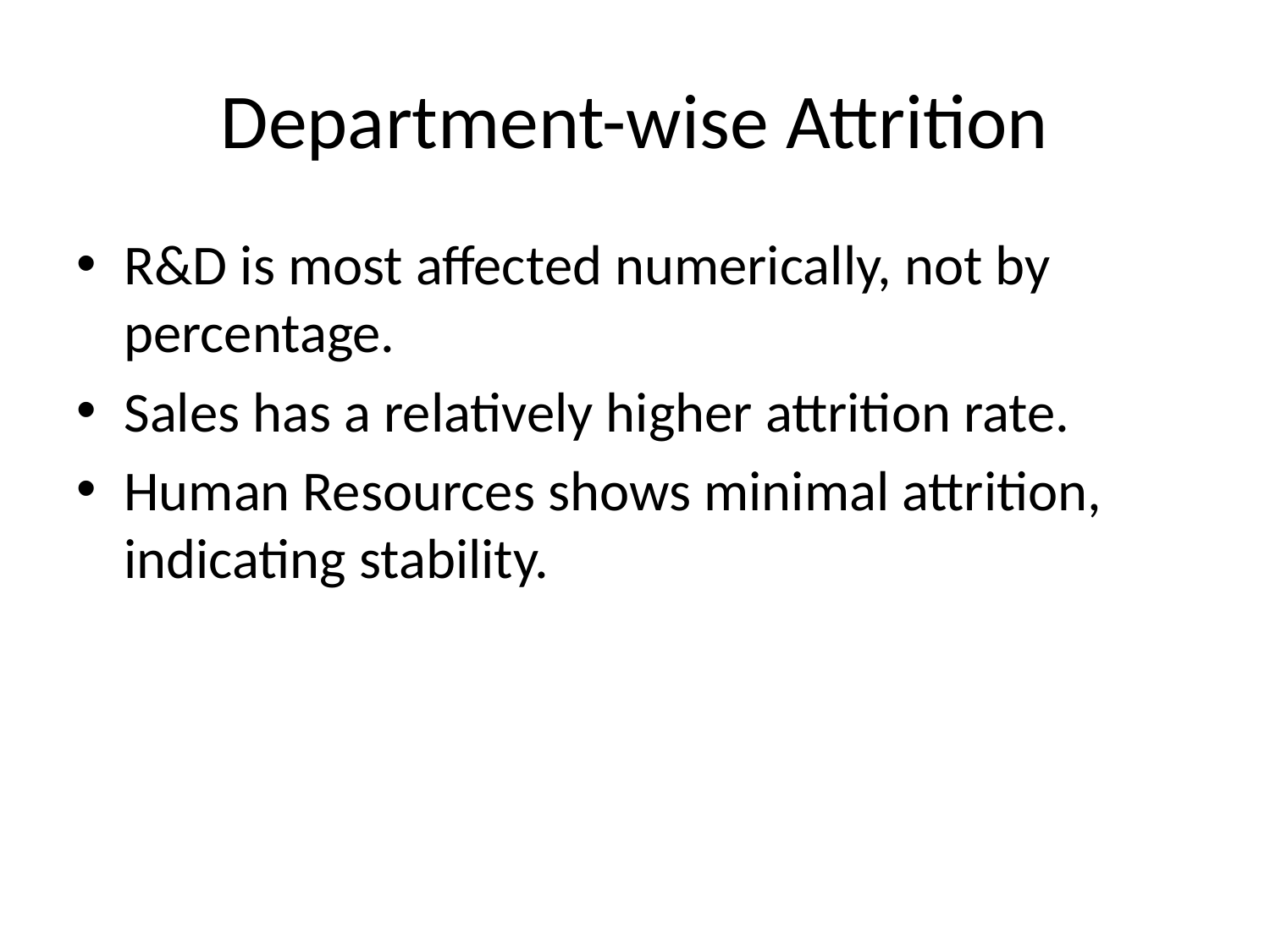

# Department-wise Attrition
R&D is most affected numerically, not by percentage.
Sales has a relatively higher attrition rate.
Human Resources shows minimal attrition, indicating stability.